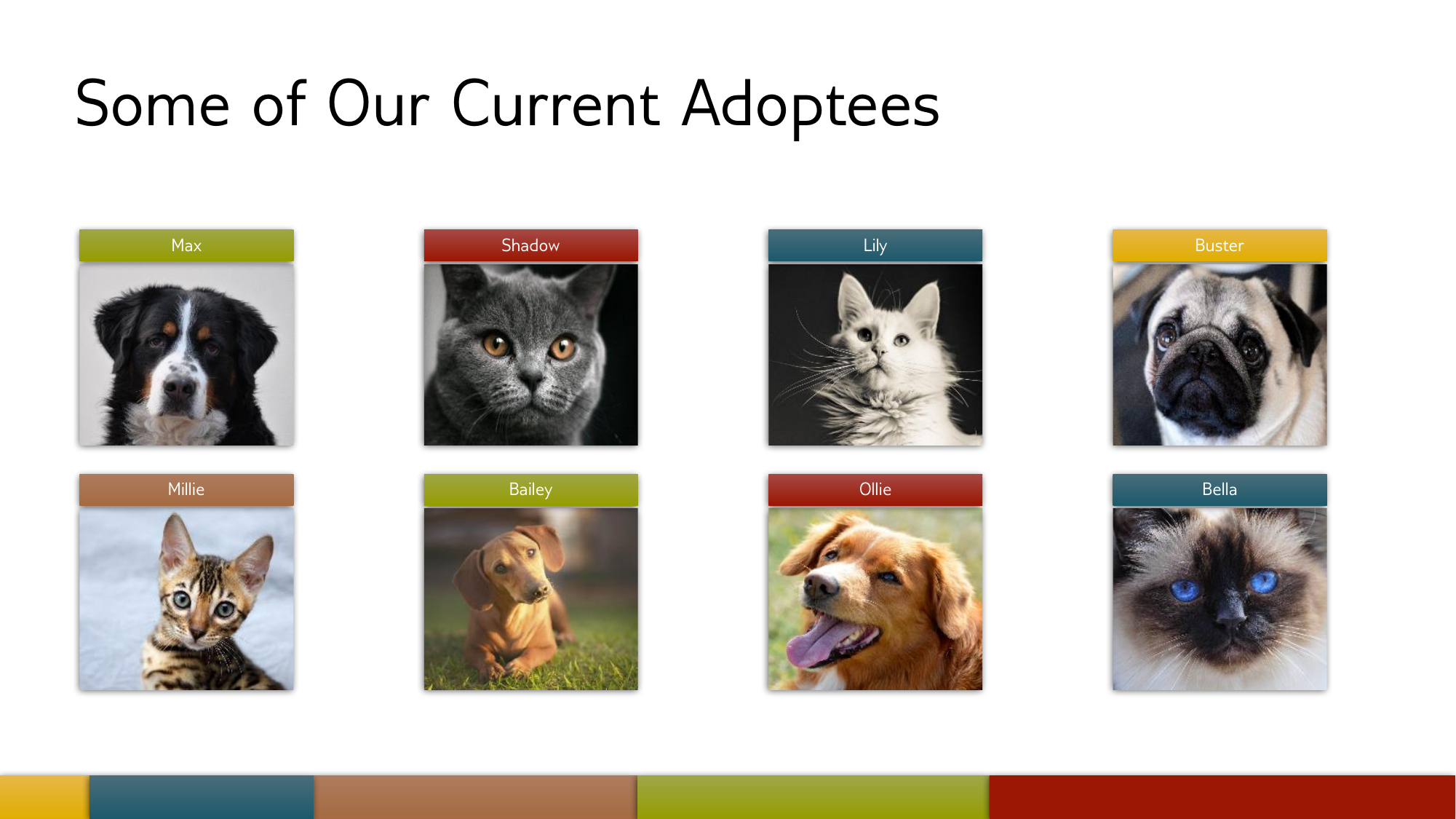

# Some of Our Current Adoptees
Max
Shadow
Lily
Buster
Millie
Bailey
Ollie
Bella